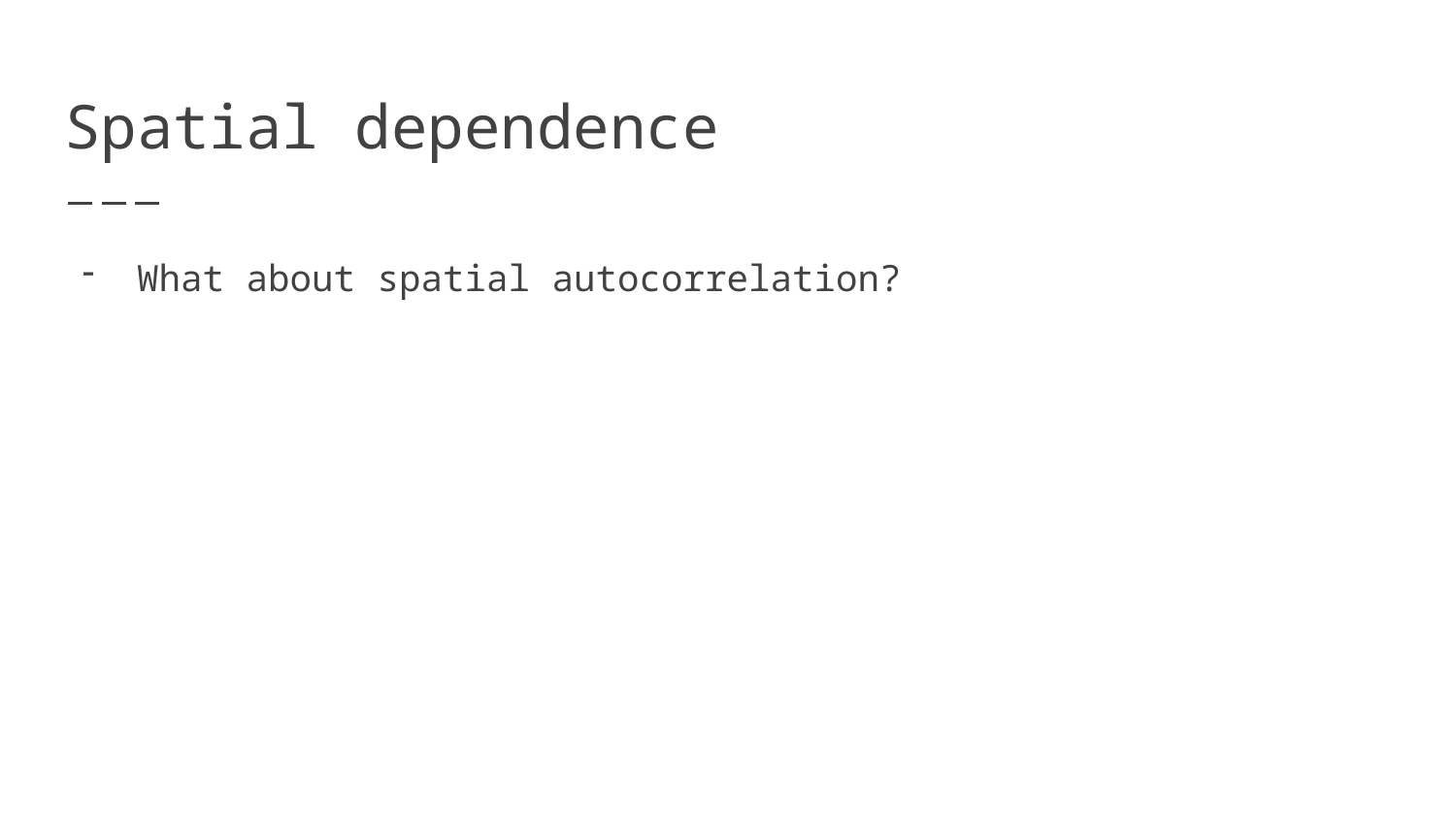

# Spatial dependence
What about spatial autocorrelation?